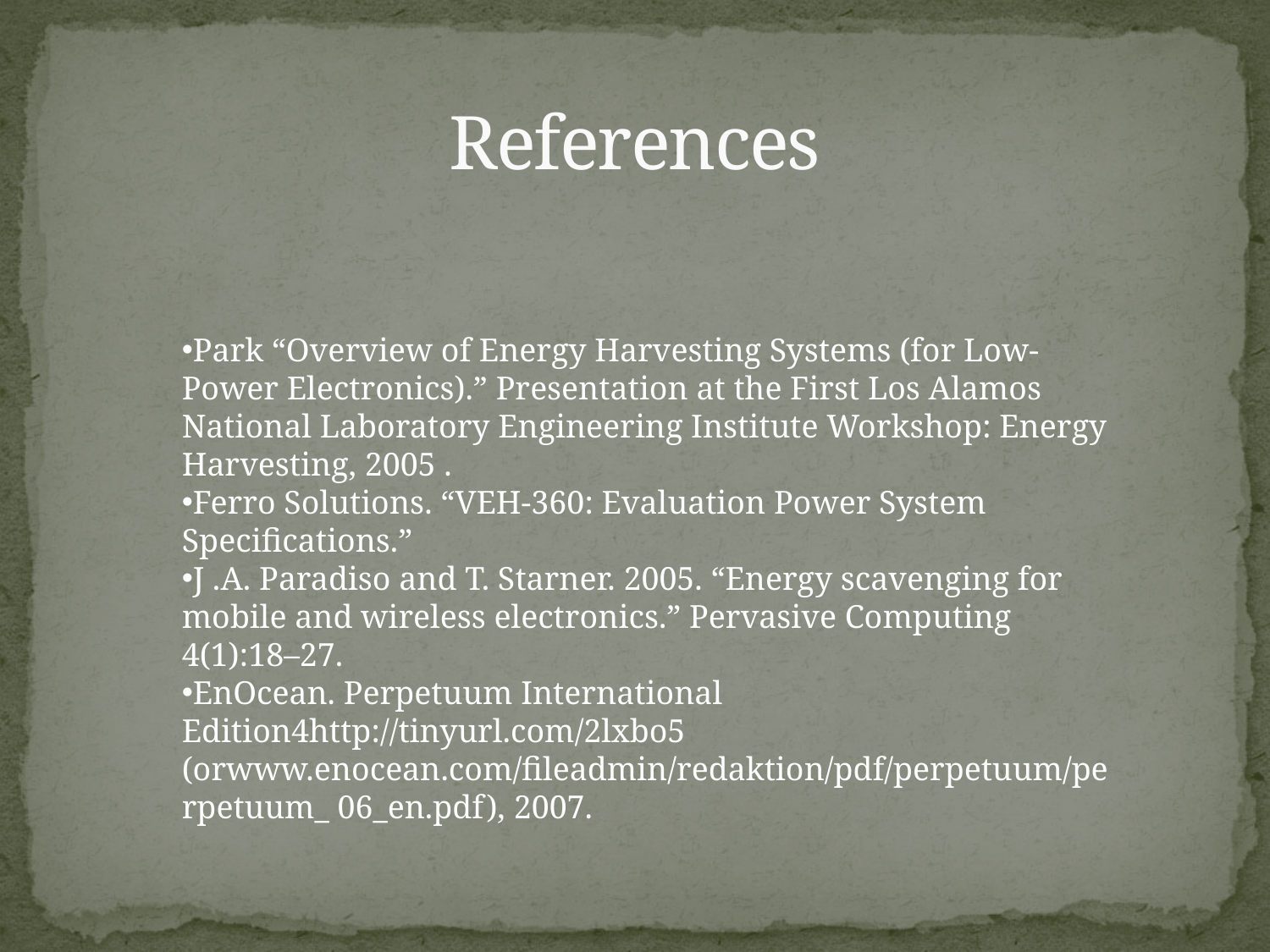

# References

Park “Overview of Energy Harvesting Systems (for Low-Power Electronics).” Presentation at the First Los Alamos National Laboratory Engineering Institute Workshop: Energy Harvesting, 2005 .
Ferro Solutions. “VEH-360: Evaluation Power System Specifications.”
J .A. Paradiso and T. Starner. 2005. “Energy scavenging for mobile and wireless electronics.” Pervasive Computing 4(1):18–27.
EnOcean. Perpetuum International Edition4http://tinyurl.com/2lxbo5 (orwww.enocean.com/fileadmin/redaktion/pdf/perpetuum/perpetuum_ 06_en.pdf), 2007.